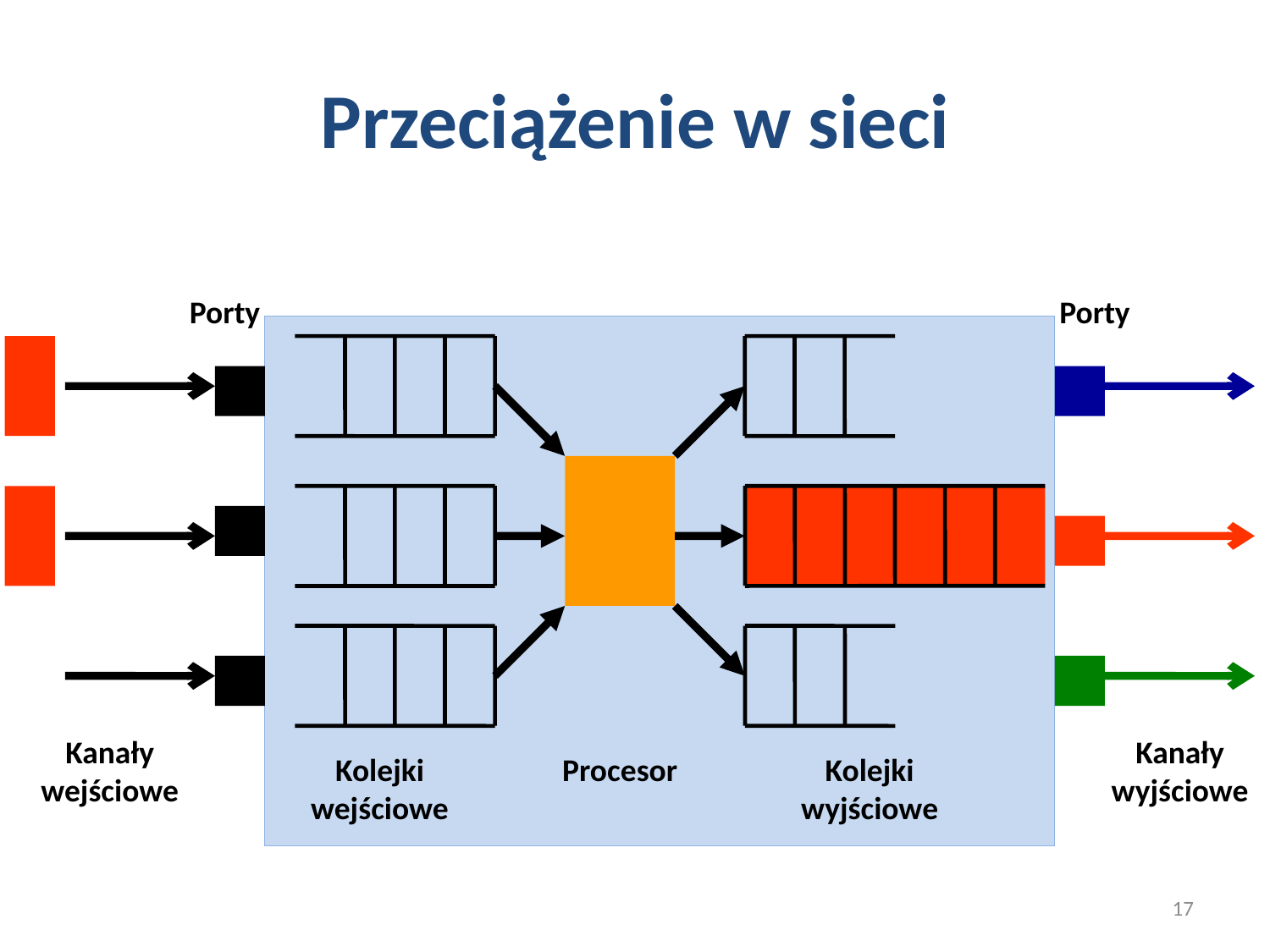

# Przeciążenie w sieci
Porty
Porty

Kanały wejściowe
Kanały wyjściowe
Kolejki wejściowe
Procesor
Kolejki wyjściowe
17